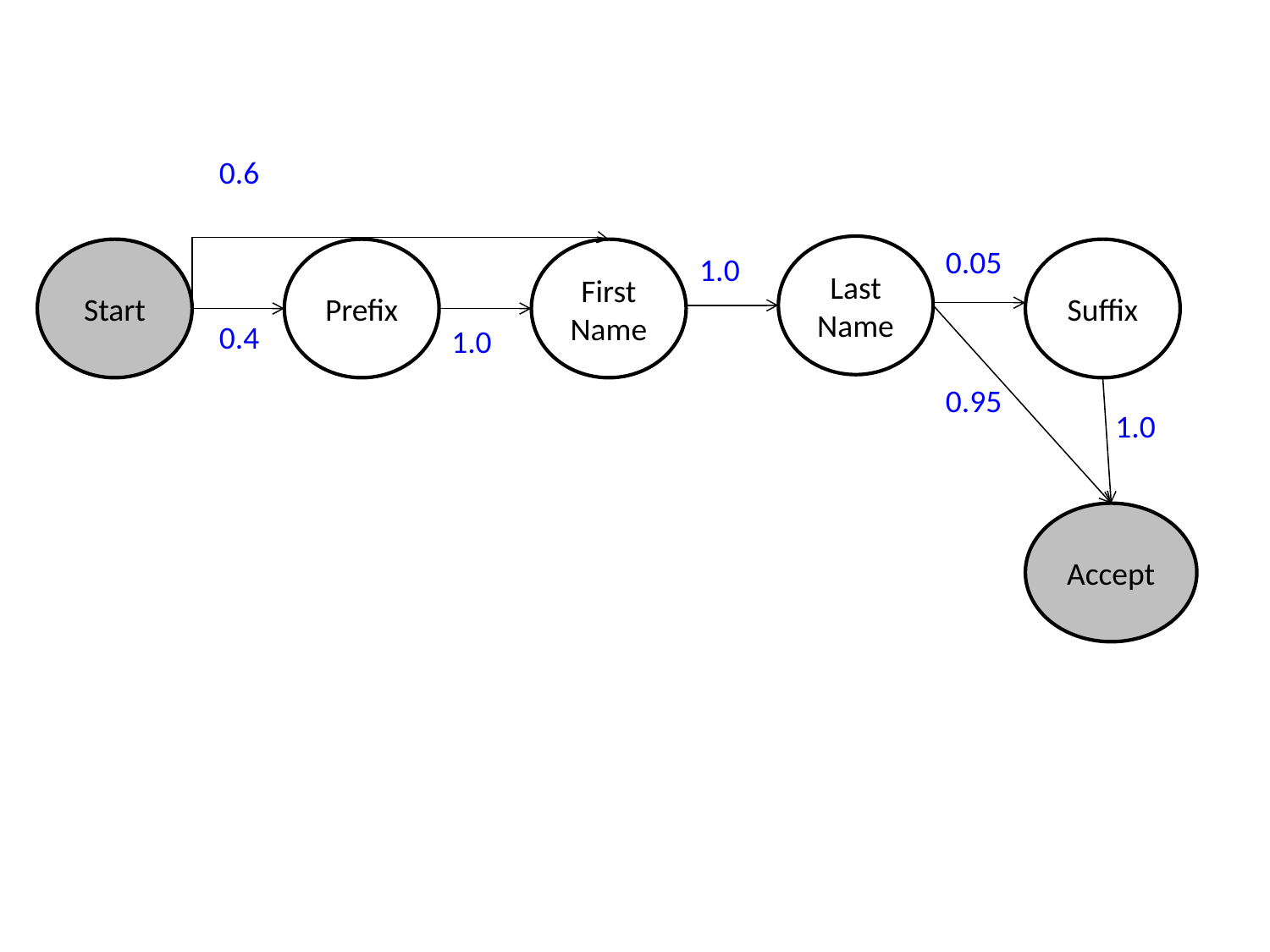

0.6
Last Name
0.05
Start
Prefix
First Name
Suffix
1.0
0.4
1.0
0.95
1.0
Accept